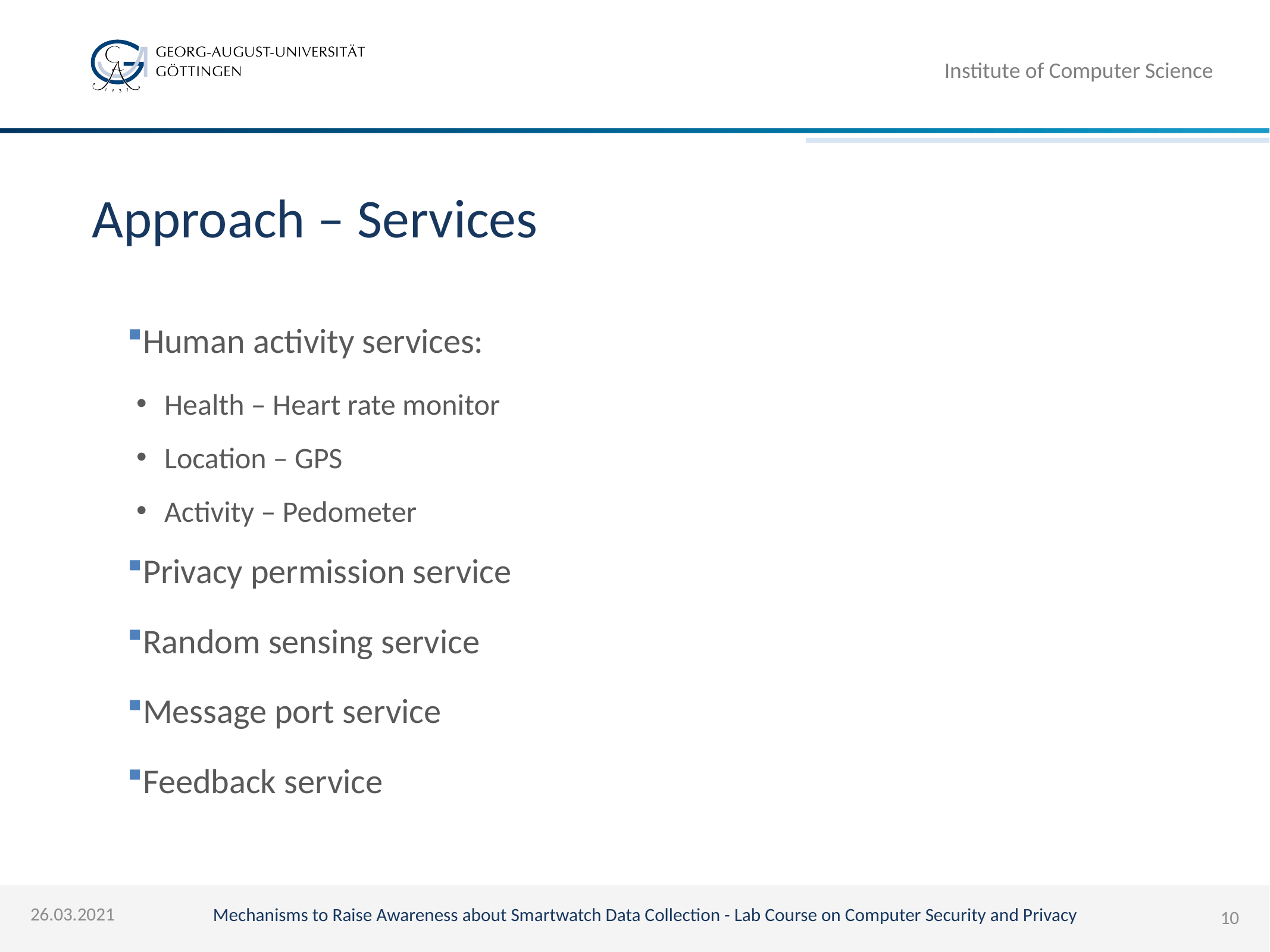

# Approach – Services
Human activity services:
Health – Heart rate monitor
Location – GPS
Activity – Pedometer
Privacy permission service
Random sensing service
Message port service
Feedback service
26.03.2021
10